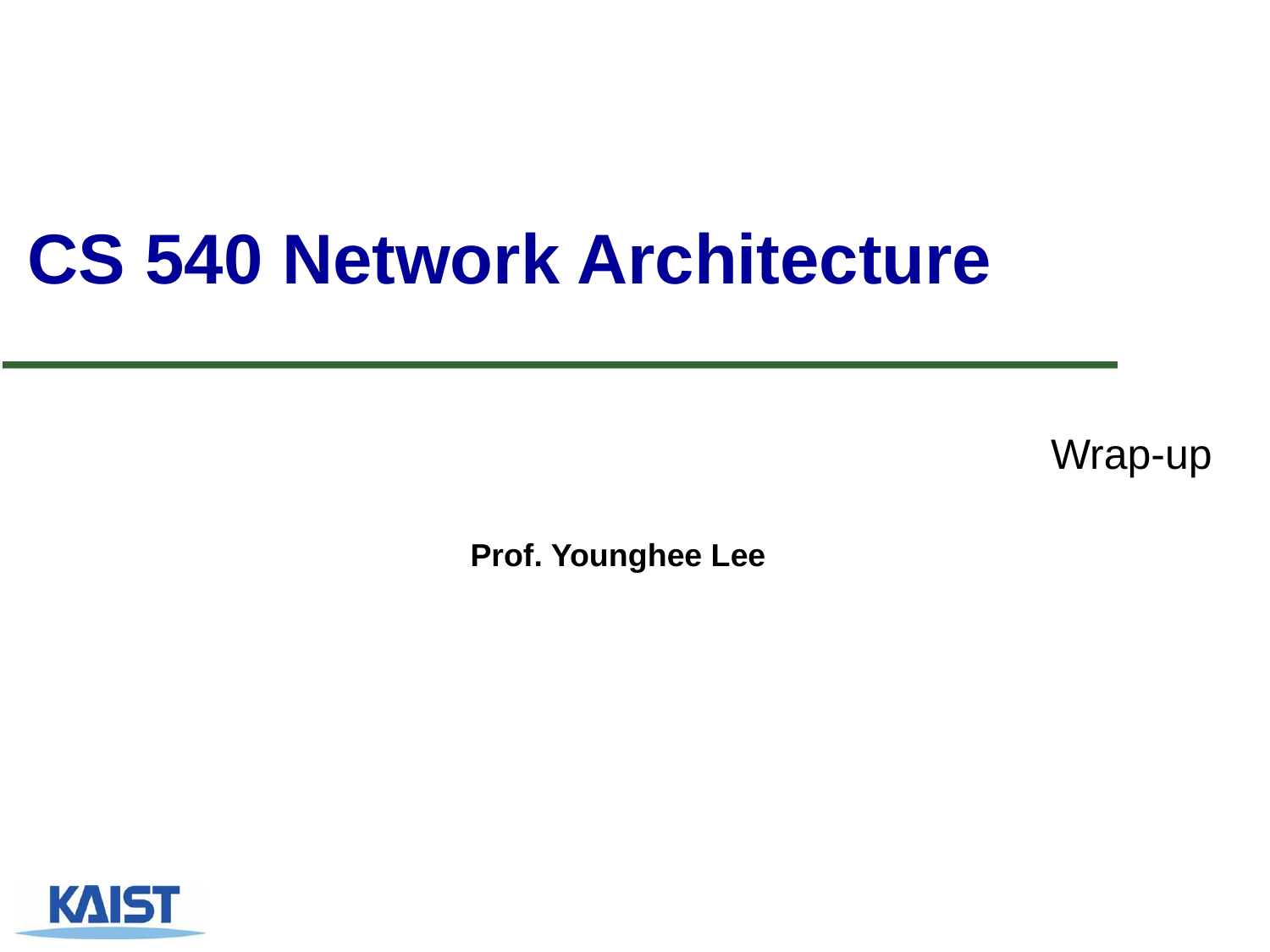

# CS 540 Network Architecture
Wrap-up

Prof. Younghee Lee